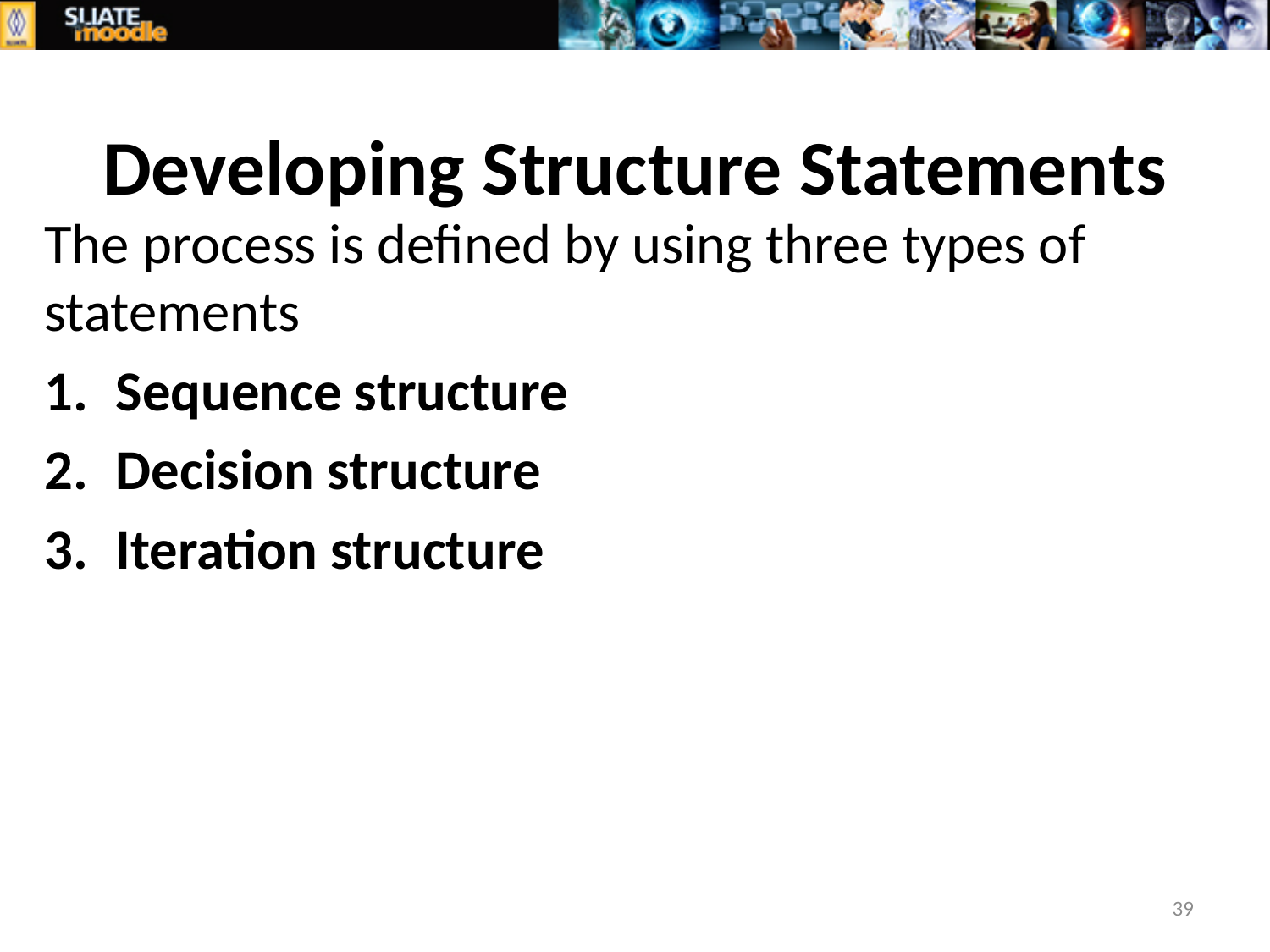

# Developing Structure Statements
The process is defined by using three types of  statements
Sequence structure
Decision structure
Iteration structure
39